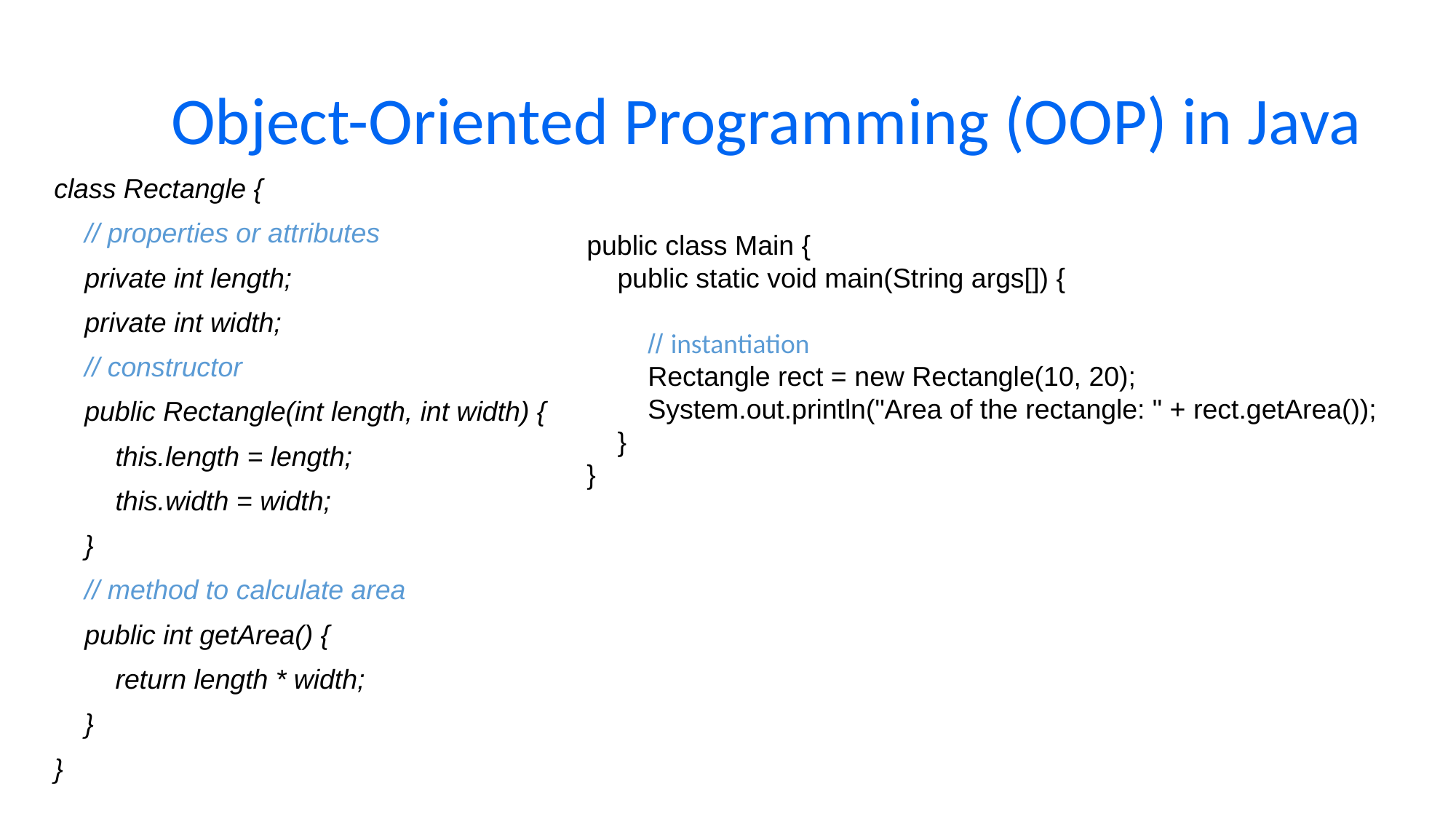

# Object-Oriented Programming (OOP) in Java
class Rectangle {
    // properties or attributes
    private int length;
    private int width;
    // constructor
    public Rectangle(int length, int width) {
        this.length = length;
        this.width = width;
    }
    // method to calculate area
    public int getArea() {
        return length * width;
    }
}
public class Main {
    public static void main(String args[]) {

        // instantiation
        Rectangle rect = new Rectangle(10, 20);
        System.out.println("Area of the rectangle: " + rect.getArea());
    }
}